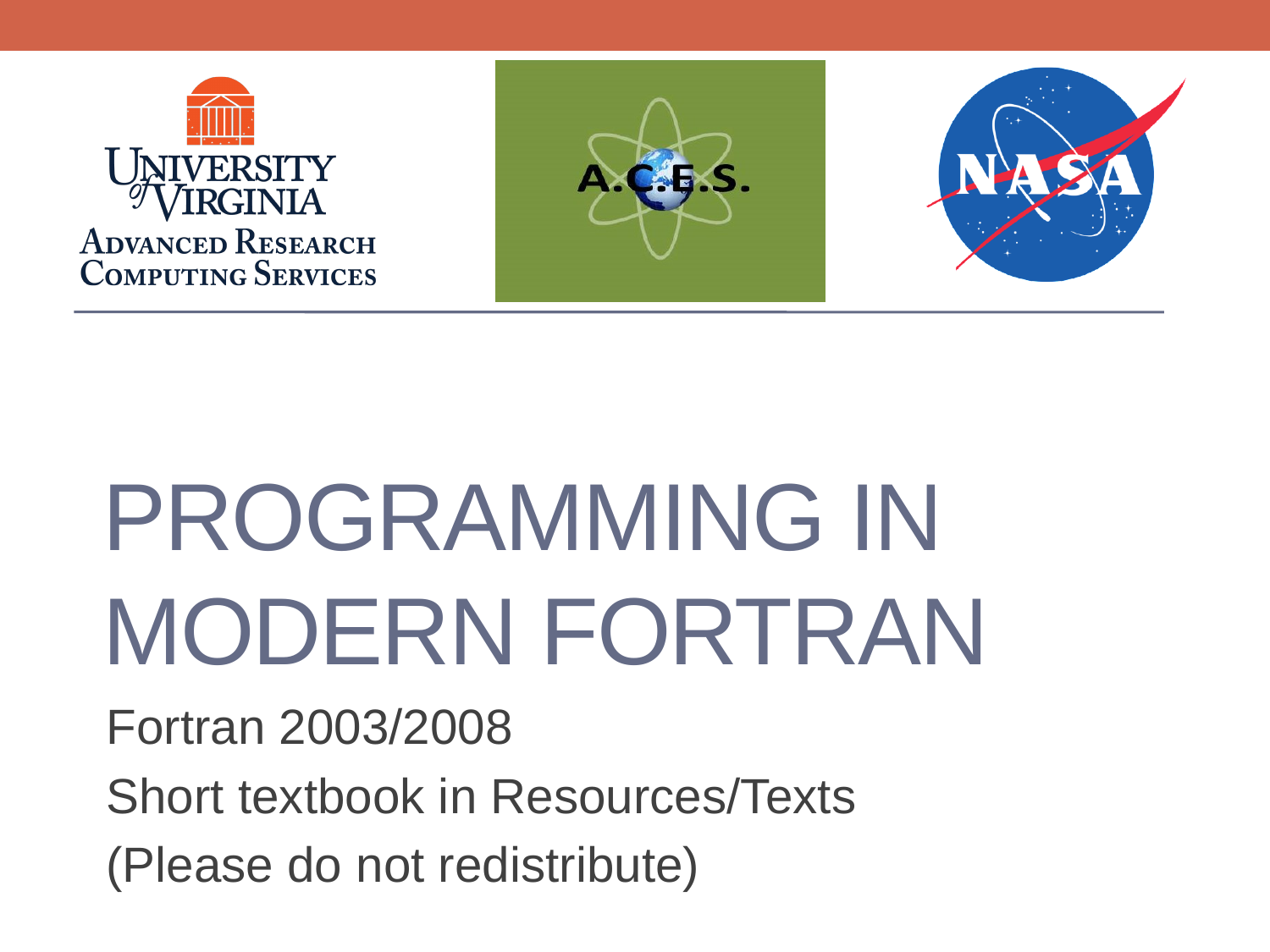

# Programming in Modern Fortran
Fortran 2003/2008
Short textbook in Resources/Texts
(Please do not redistribute)